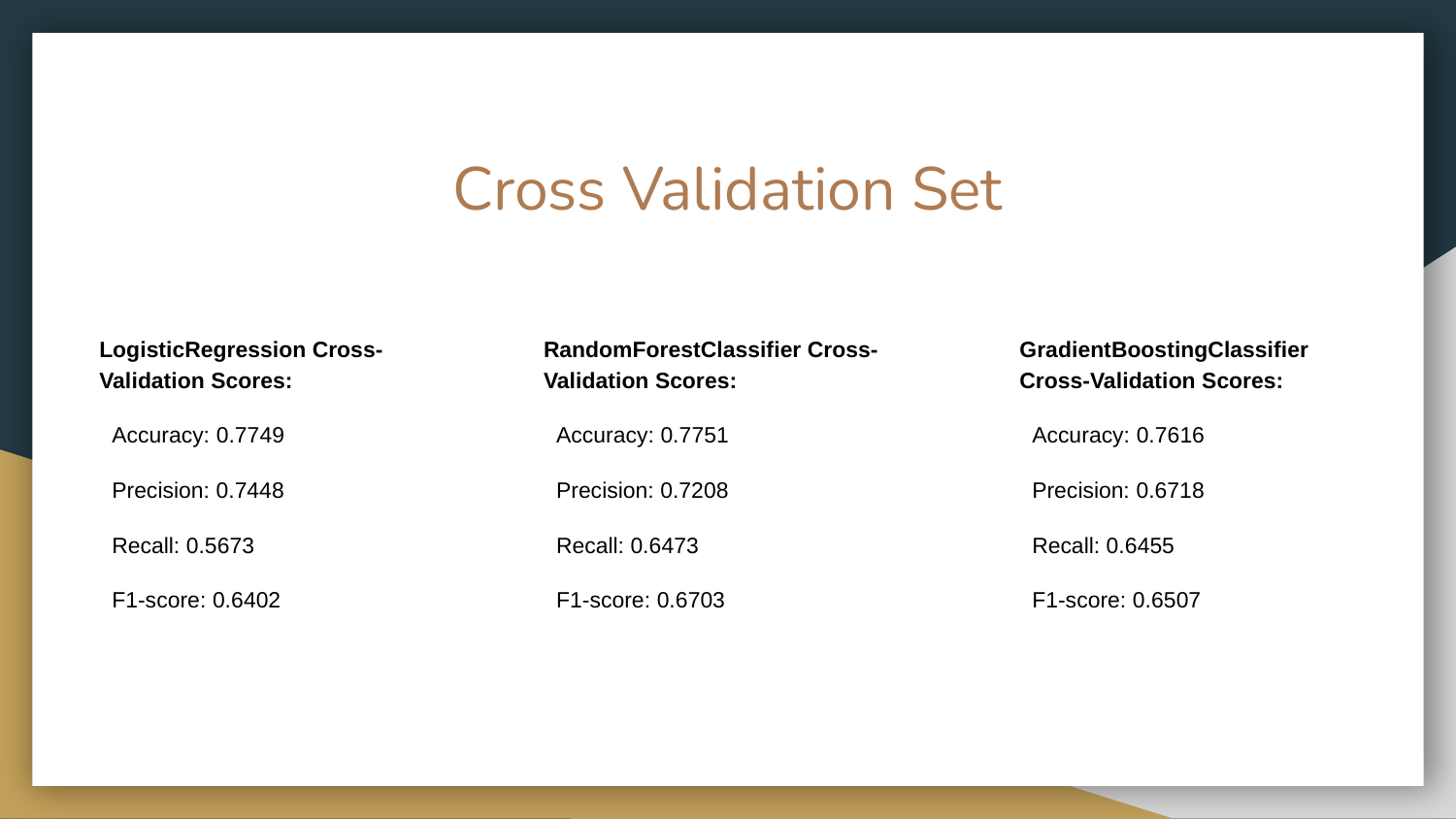

# Cross Validation Set

LogisticRegression Cross-Validation Scores:
  Accuracy: 0.7749
  Precision: 0.7448
  Recall: 0.5673
  F1-score: 0.6402

RandomForestClassifier Cross-Validation Scores:
  Accuracy: 0.7751
  Precision: 0.7208
  Recall: 0.6473
  F1-score: 0.6703

GradientBoostingClassifier Cross-Validation Scores:
  Accuracy: 0.7616
  Precision: 0.6718
  Recall: 0.6455
  F1-score: 0.6507